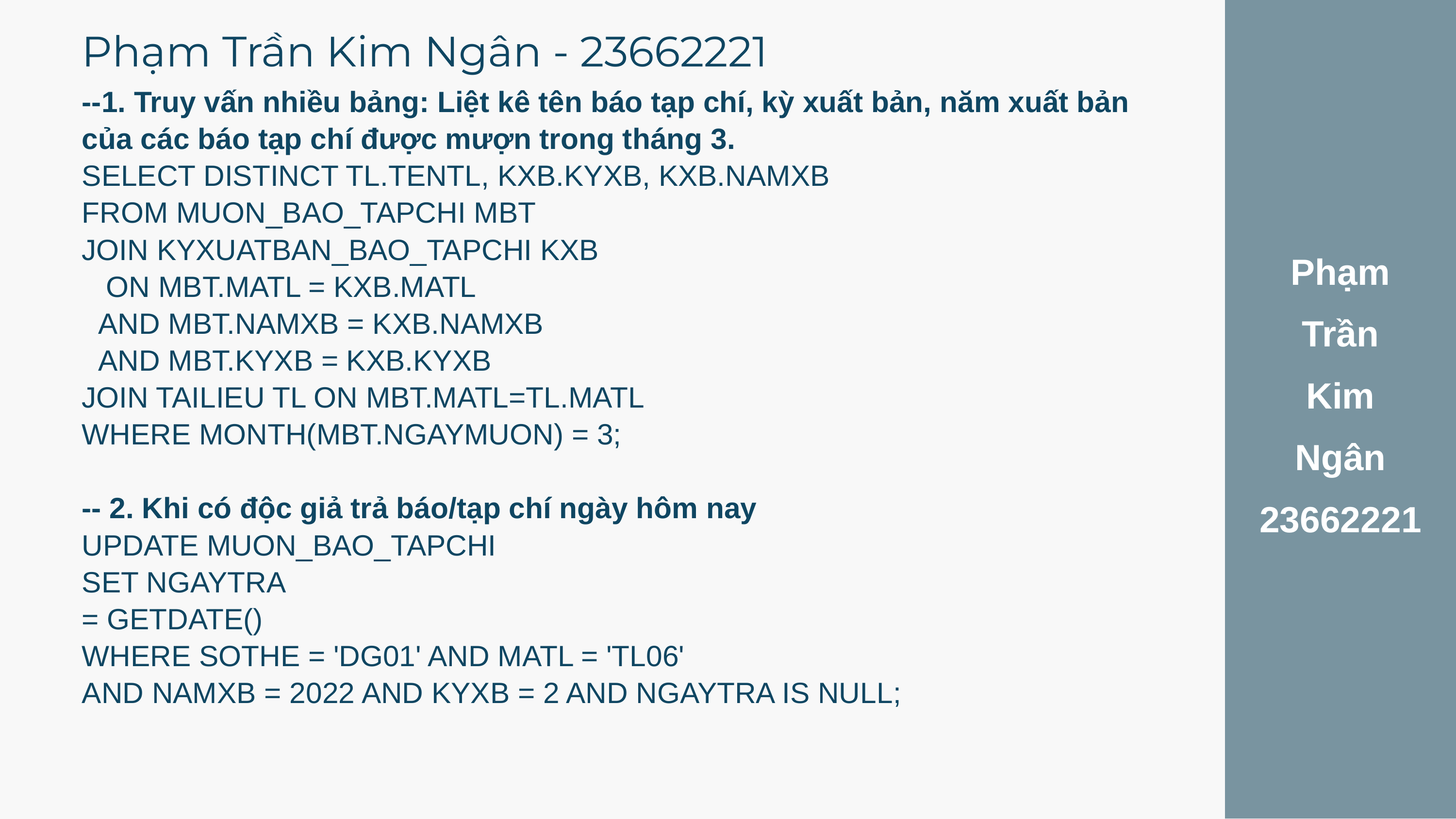

Phạm
Trần
Kim
Ngân
23662221
Phạm Trần Kim Ngân - 23662221
--1. Truy vấn nhiều bảng: Liệt kê tên báo tạp chí, kỳ xuất bản, năm xuất bản của các báo tạp chí được mượn trong tháng 3.
SELECT DISTINCT TL.TENTL, KXB.KYXB, KXB.NAMXB
FROM MUON_BAO_TAPCHI MBT
JOIN KYXUATBAN_BAO_TAPCHI KXB
   ON MBT.MATL = KXB.MATL
  AND MBT.NAMXB = KXB.NAMXB
  AND MBT.KYXB = KXB.KYXB
JOIN TAILIEU TL ON MBT.MATL=TL.MATL
WHERE MONTH(MBT.NGAYMUON) = 3;

-- 2. Khi có độc giả trả báo/tạp chí ngày hôm nay
UPDATE MUON_BAO_TAPCHI
SET NGAYTRA
= GETDATE()
WHERE SOTHE = 'DG01' AND MATL = 'TL06'
AND NAMXB = 2022 AND KYXB = 2 AND NGAYTRA IS NULL;